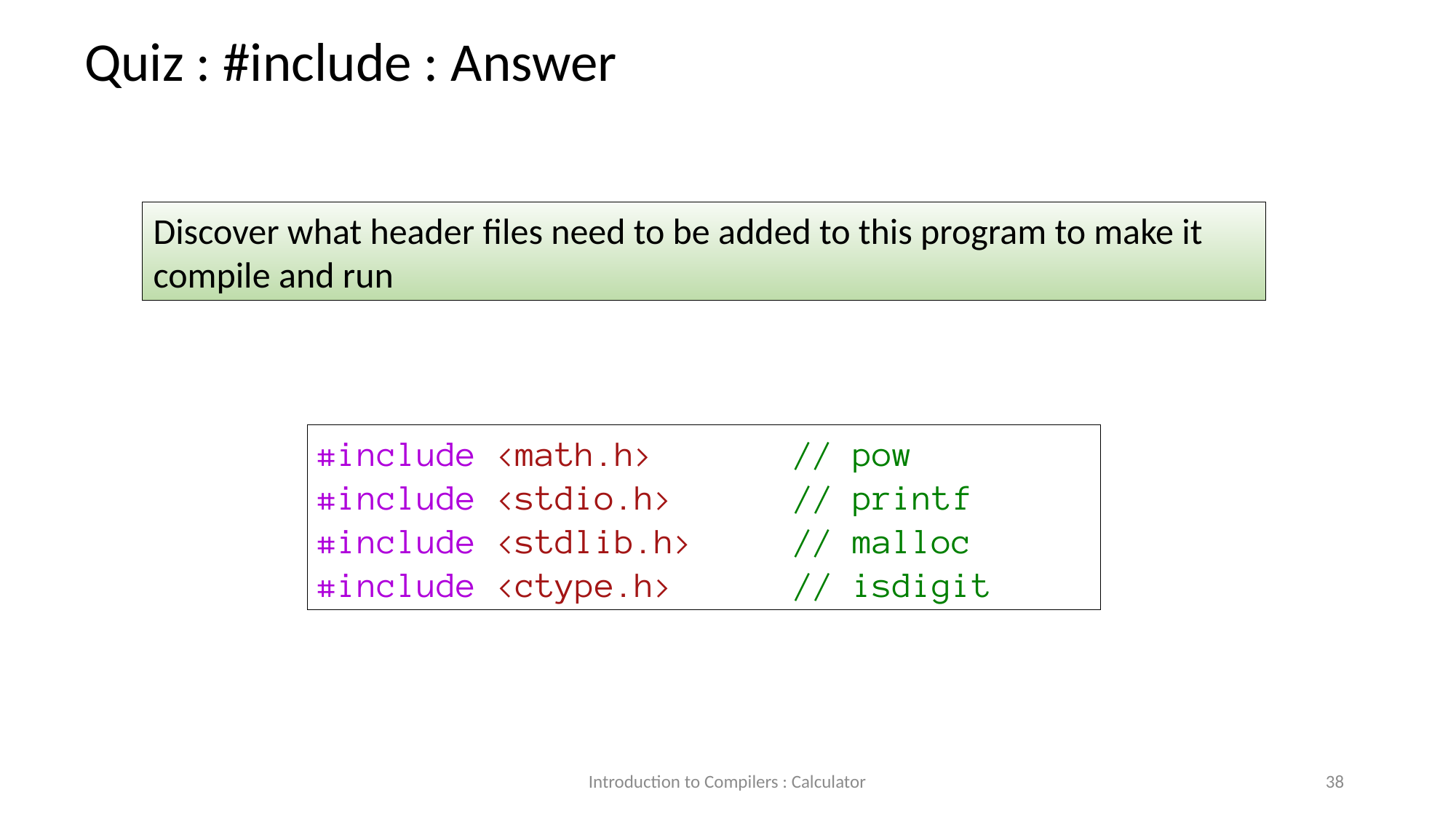

Quiz : #include : Answer
Discover what header files need to be added to this program to make it
compile and run
#include <math.h>       // pow
#include <stdio.h>      // printf
#include <stdlib.h>     // malloc
#include <ctype.h>      // isdigit
Introduction to Compilers : Calculator
38